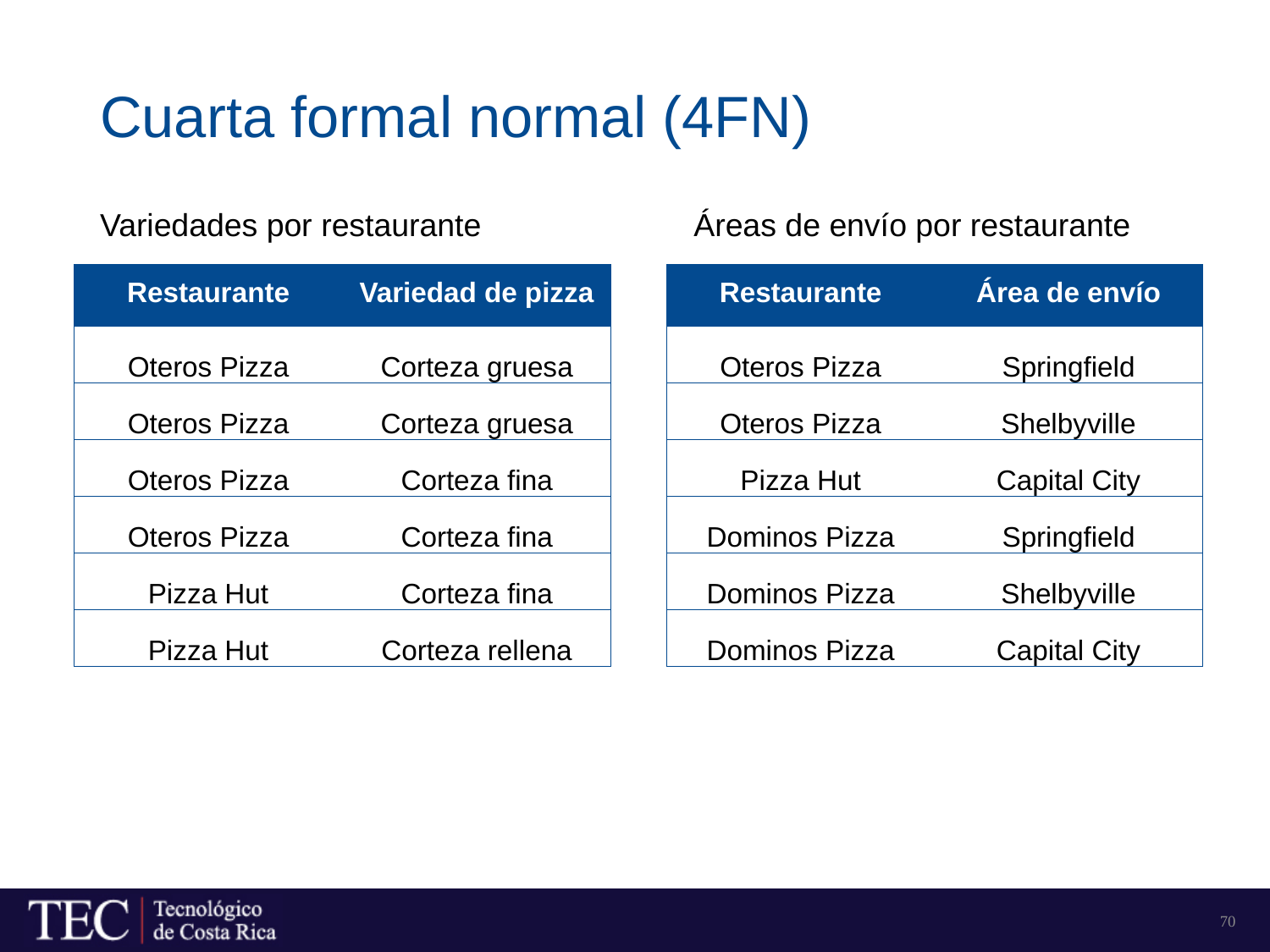

# Cuarta formal normal (4FN)
Variedades por restaurante
Áreas de envío por restaurante
| Restaurante | Variedad de pizza |
| --- | --- |
| Oteros Pizza | Corteza gruesa |
| Oteros Pizza | Corteza gruesa |
| Oteros Pizza | Corteza fina |
| Oteros Pizza | Corteza fina |
| Pizza Hut | Corteza fina |
| Pizza Hut | Corteza rellena |
| Restaurante | Área de envío |
| --- | --- |
| Oteros Pizza | Springfield |
| Oteros Pizza | Shelbyville |
| Pizza Hut | Capital City |
| Dominos Pizza | Springfield |
| Dominos Pizza | Shelbyville |
| Dominos Pizza | Capital City |
70